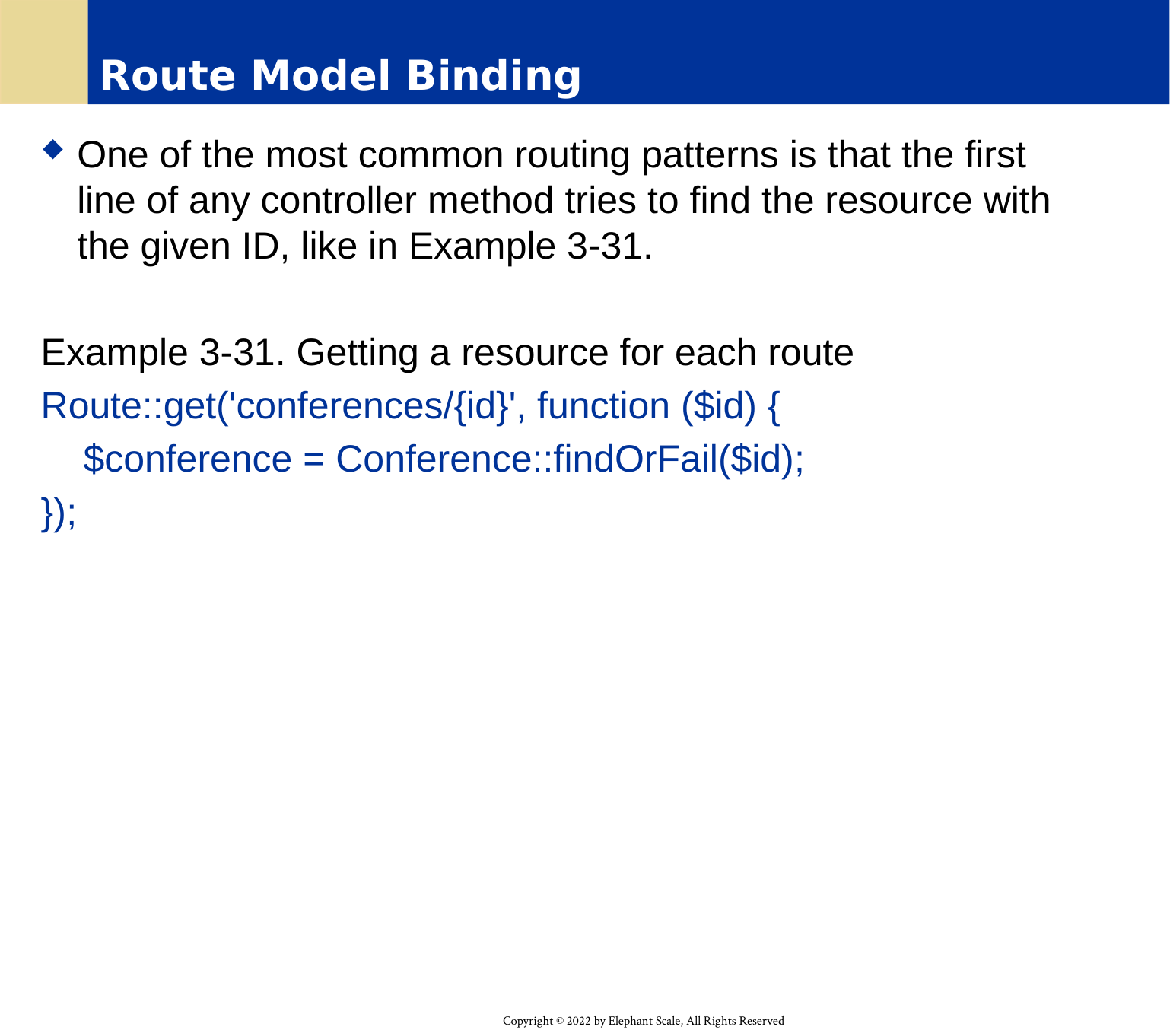

# Route Model Binding
One of the most common routing patterns is that the first line of any controller method tries to find the resource with the given ID, like in Example 3-31.

Example 3-31. Getting a resource for each route
Route::get('conferences/{id}', function ($id) {
    $conference = Conference::findOrFail($id);
});
Copyright © 2022 by Elephant Scale, All Rights Reserved